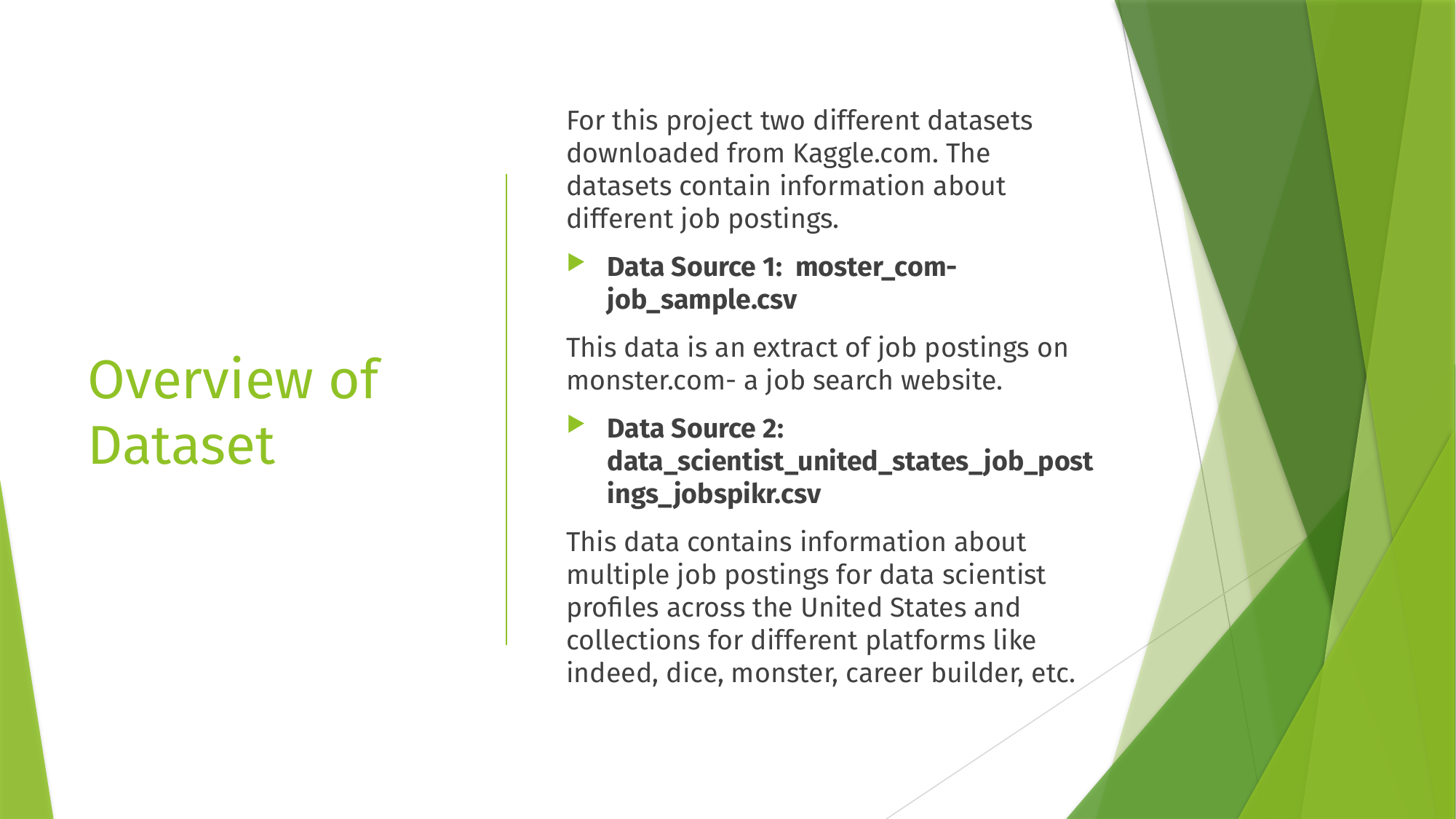

# Overview of Dataset
For this project two different datasets downloaded from Kaggle.com. The datasets contain information about different job postings.
Data Source 1:  moster_com-job_sample.csv
This data is an extract of job postings on monster.com- a job search website.
Data Source 2: data_scientist_united_states_job_postings_jobspikr.csv
This data contains information about multiple job postings for data scientist profiles across the United States and collections for different platforms like indeed, dice, monster, career builder, etc.